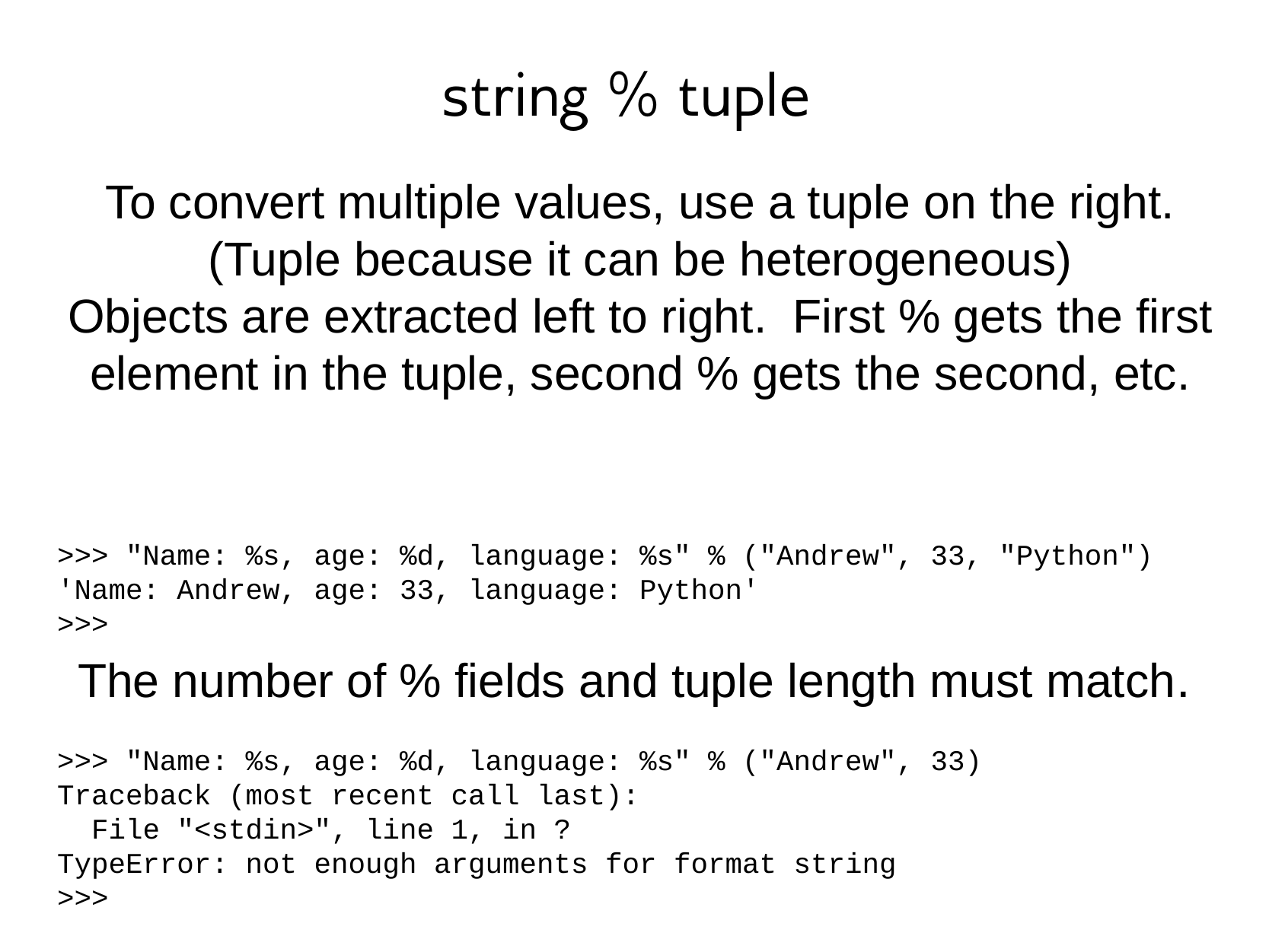

# string % tuple
To convert multiple values, use a tuple on the right.
(Tuple because it can be heterogeneous)
Objects are extracted left to right.  First % gets the first element in the tuple, second % gets the second, etc.
>>> "Name: %s, age: %d, language: %s" % ("Andrew", 33, "Python")
'Name: Andrew, age: 33, language: Python'
>>>

>>> "Name: %s, age: %d, language: %s" % ("Andrew", 33)
Traceback (most recent call last):
  File "<stdin>", line 1, in ?
TypeError: not enough arguments for format string
>>>
The number of % fields and tuple length must match.